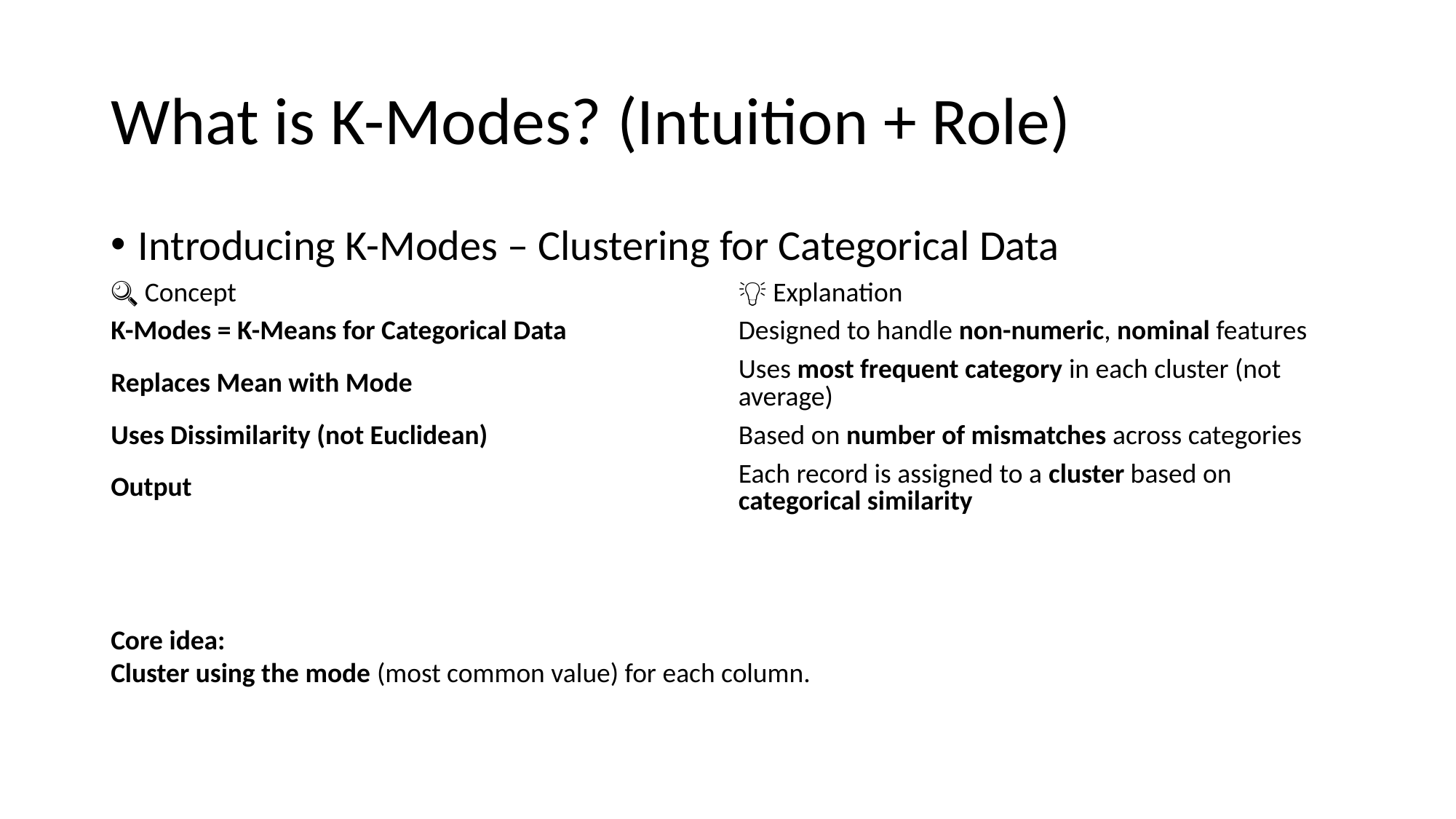

# What is K-Modes? (Intuition + Role)
Introducing K-Modes – Clustering for Categorical Data
| 🔍 Concept | 💡 Explanation |
| --- | --- |
| K-Modes = K-Means for Categorical Data | Designed to handle non-numeric, nominal features |
| Replaces Mean with Mode | Uses most frequent category in each cluster (not average) |
| Uses Dissimilarity (not Euclidean) | Based on number of mismatches across categories |
| Output | Each record is assigned to a cluster based on categorical similarity |
Core idea:
Cluster using the mode (most common value) for each column.